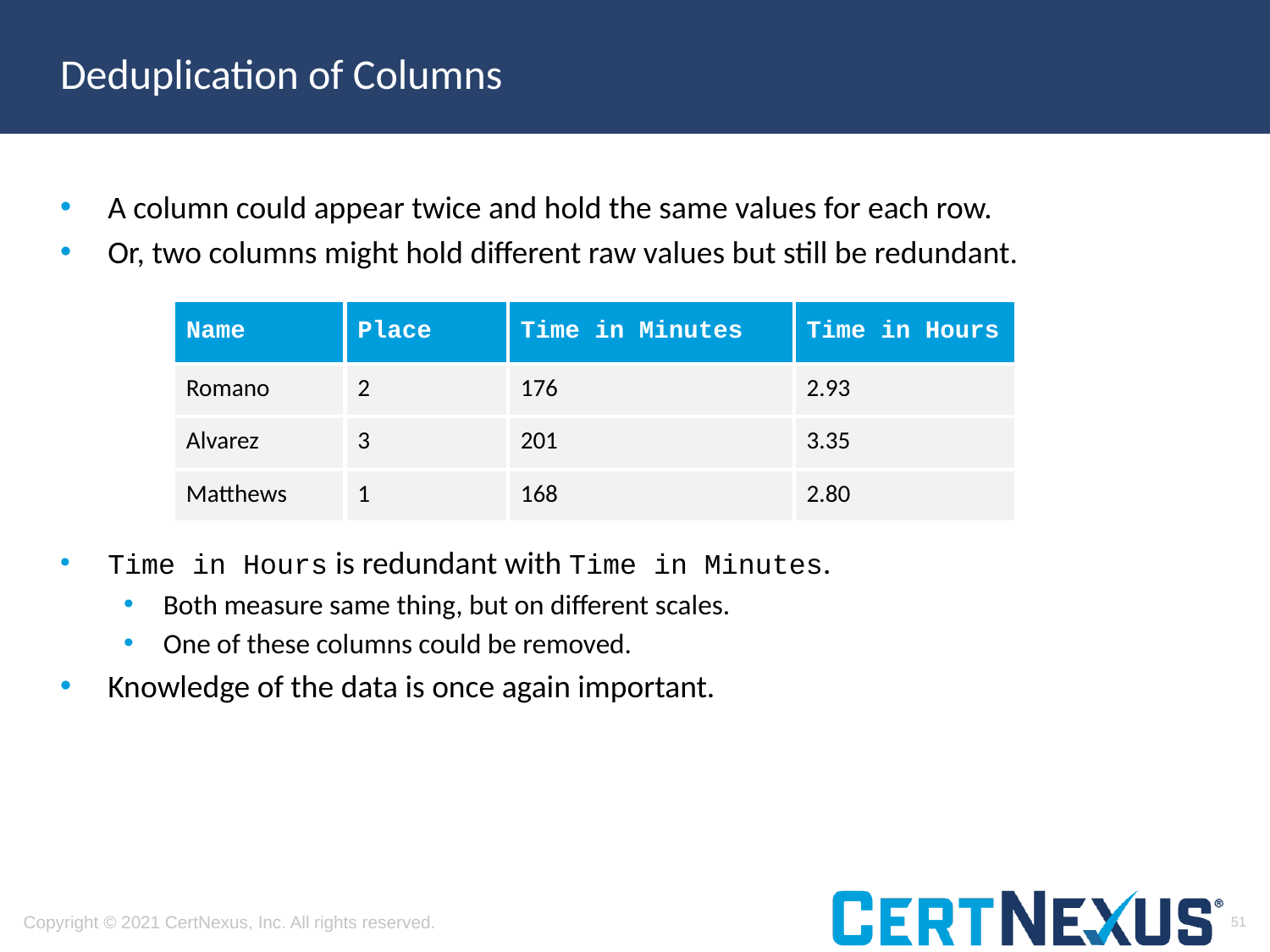

# Deduplication of Columns
A column could appear twice and hold the same values for each row.
Or, two columns might hold different raw values but still be redundant.

Time in Hours is redundant with Time in Minutes.
Both measure same thing, but on different scales.
One of these columns could be removed.
Knowledge of the data is once again important.
| Name | Place | Time in Minutes | Time in Hours |
| --- | --- | --- | --- |
| Romano | 2 | 176 | 2.93 |
| Alvarez | 3 | 201 | 3.35 |
| Matthews | 1 | 168 | 2.80 |
51